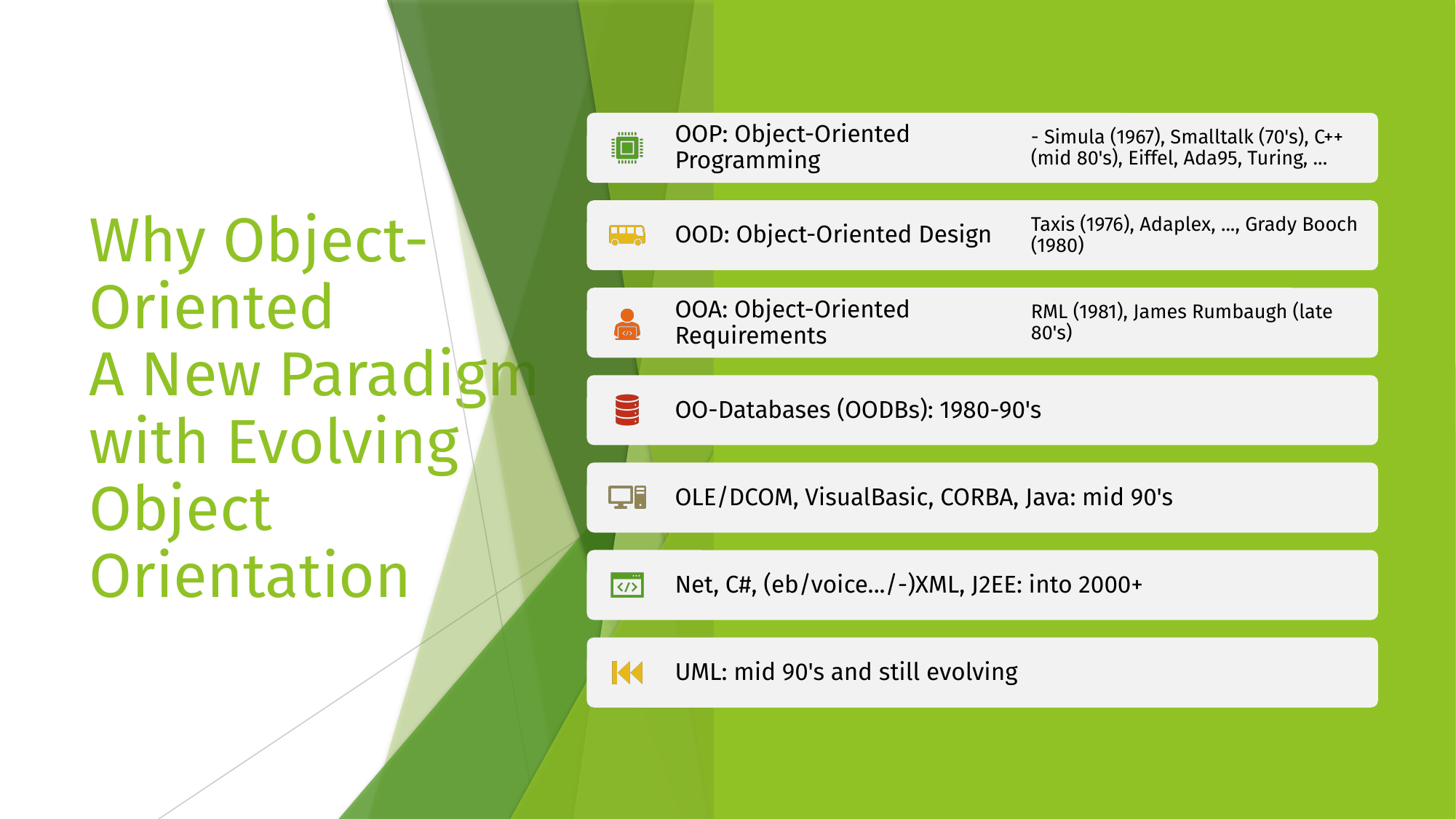

OOP: Object-Oriented Programming
- Simula (1967), Smalltalk (70's), C++ (mid 80's), Eiffel, Ada95, Turing, ...
OOD: Object-Oriented Design
Taxis (1976), Adaplex, ..., Grady Booch (1980)
OOA: Object-Oriented Requirements
RML (1981), James Rumbaugh (late 80's)
OO-Databases (OODBs): 1980-90's
OLE/DCOM, VisualBasic, CORBA, Java: mid 90's
Net, C#, (eb/voice.../-)XML, J2EE: into 2000+
UML: mid 90's and still evolving
# Why Object-Oriented A New Paradigm with Evolving Object Orientation